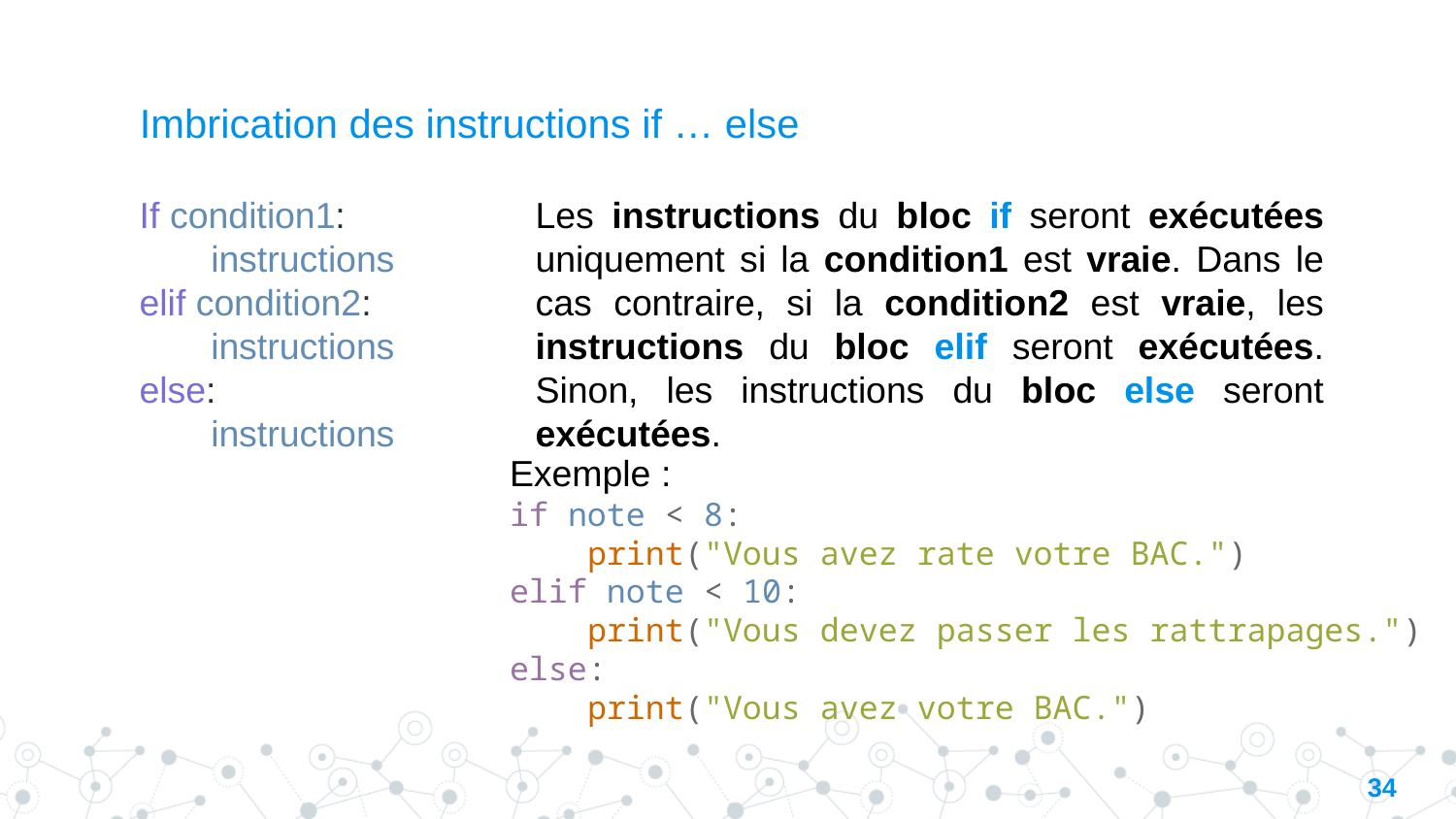

# Imbrication des instructions if … else
If condition1:
       instructions
elif condition2:
       instructions
else:
       instructions
Les instructions du bloc if seront exécutées uniquement si la condition1 est vraie. Dans le cas contraire, si la condition2 est vraie, les instructions du bloc elif seront exécutées. Sinon, les instructions du bloc else seront exécutées.
Exemple :
if note < 8:
    print("Vous avez rate votre BAC.")
elif note < 10:
    print("Vous devez passer les rattrapages.")
else:
    print("Vous avez votre BAC.")
34